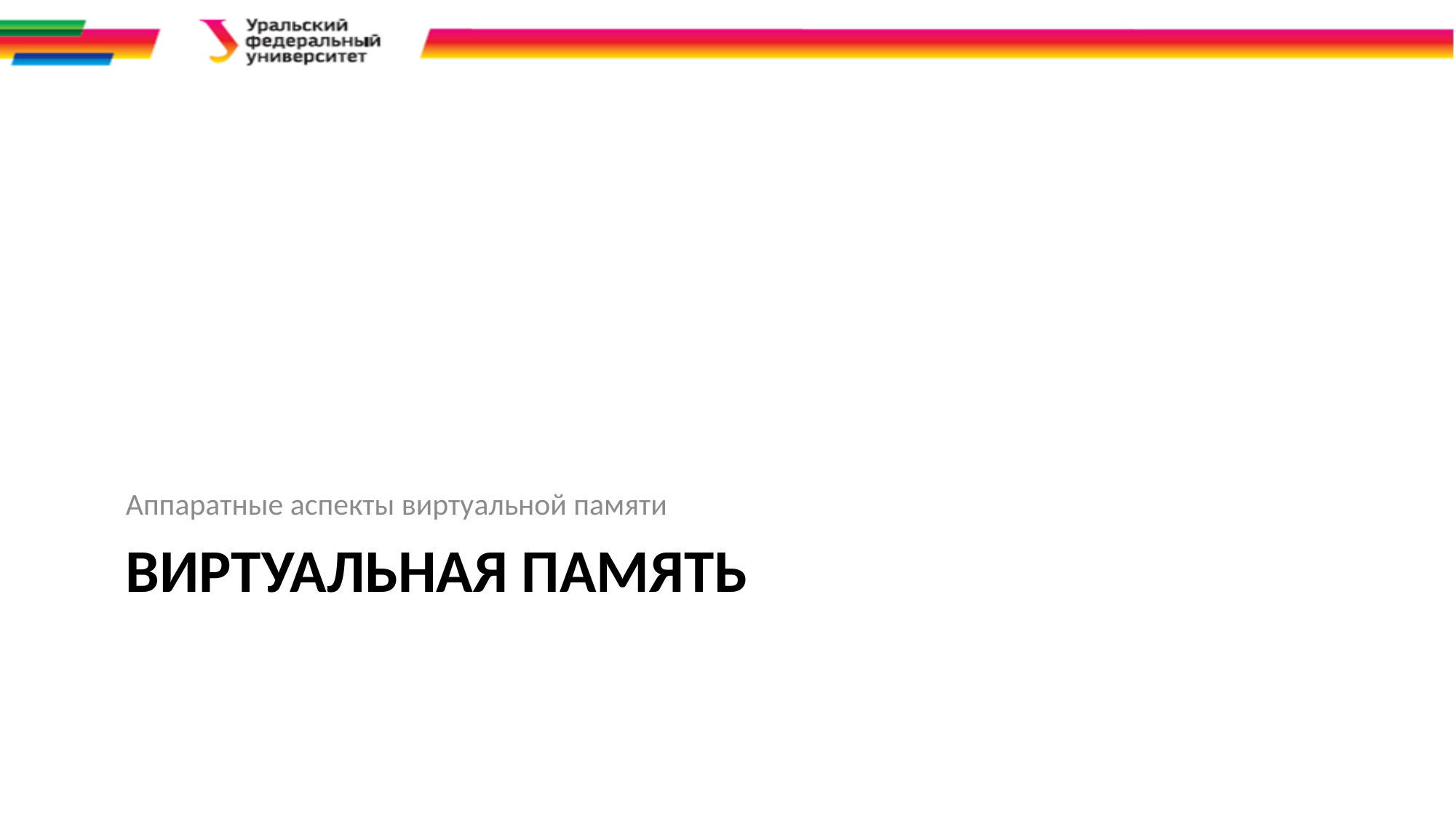

Аппаратные аспекты виртуальной памяти
# Виртуальная память